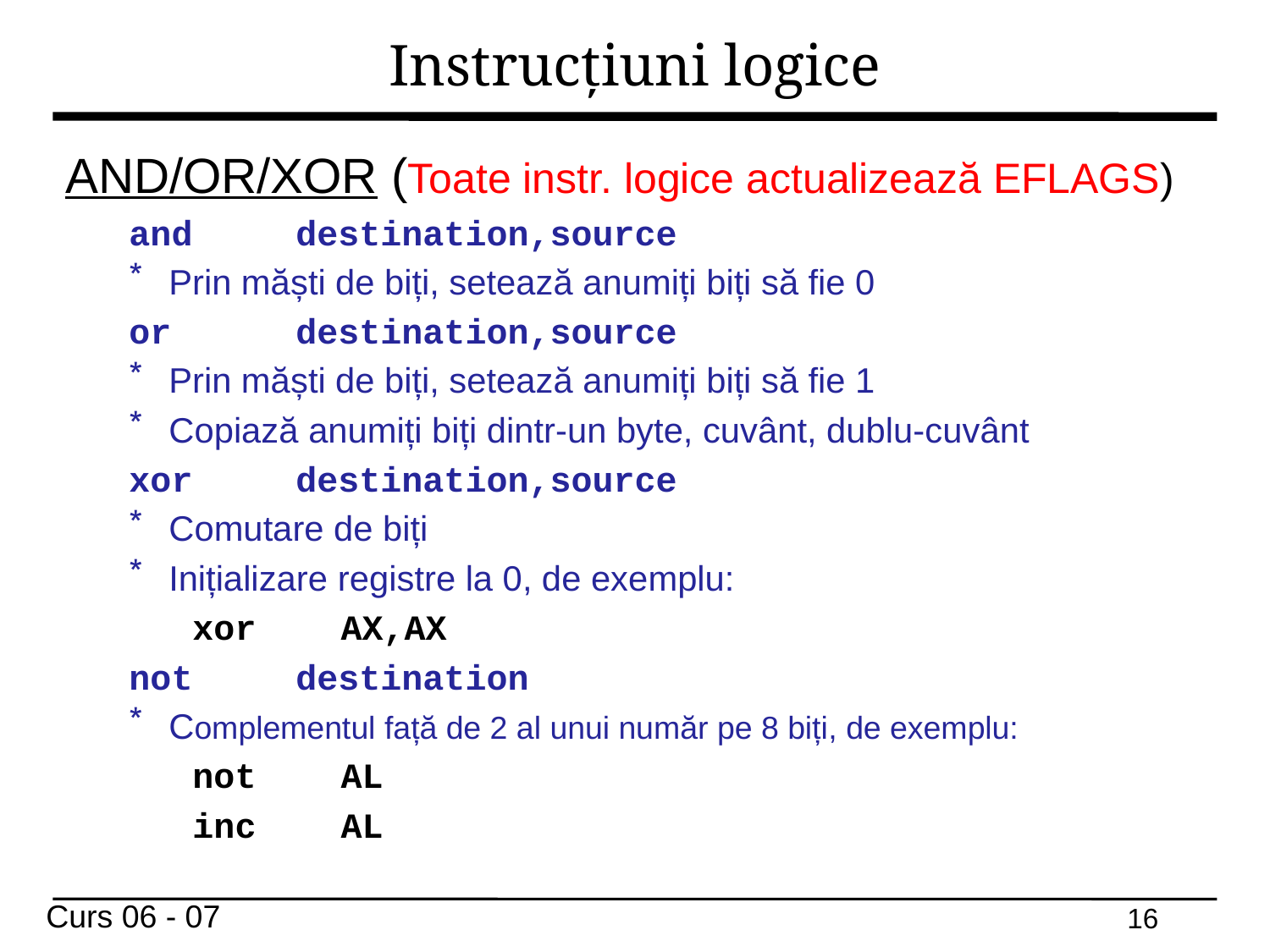

# Instrucțiuni logice
AND/OR/XOR (Toate instr. logice actualizează EFLAGS)
and    	destination,source
Prin măști de biți, setează anumiți biți să fie 0
or    	destination,source
Prin măști de biți, setează anumiți biți să fie 1
Copiază anumiți biți dintr-un byte, cuvânt, dublu-cuvânt
xor	destination,source
Comutare de biți
Inițializare registre la 0, de exemplu:
xor    AX,AX
not    	destination
Complementul față de 2 al unui număr pe 8 biți, de exemplu:
not    AL
inc    AL